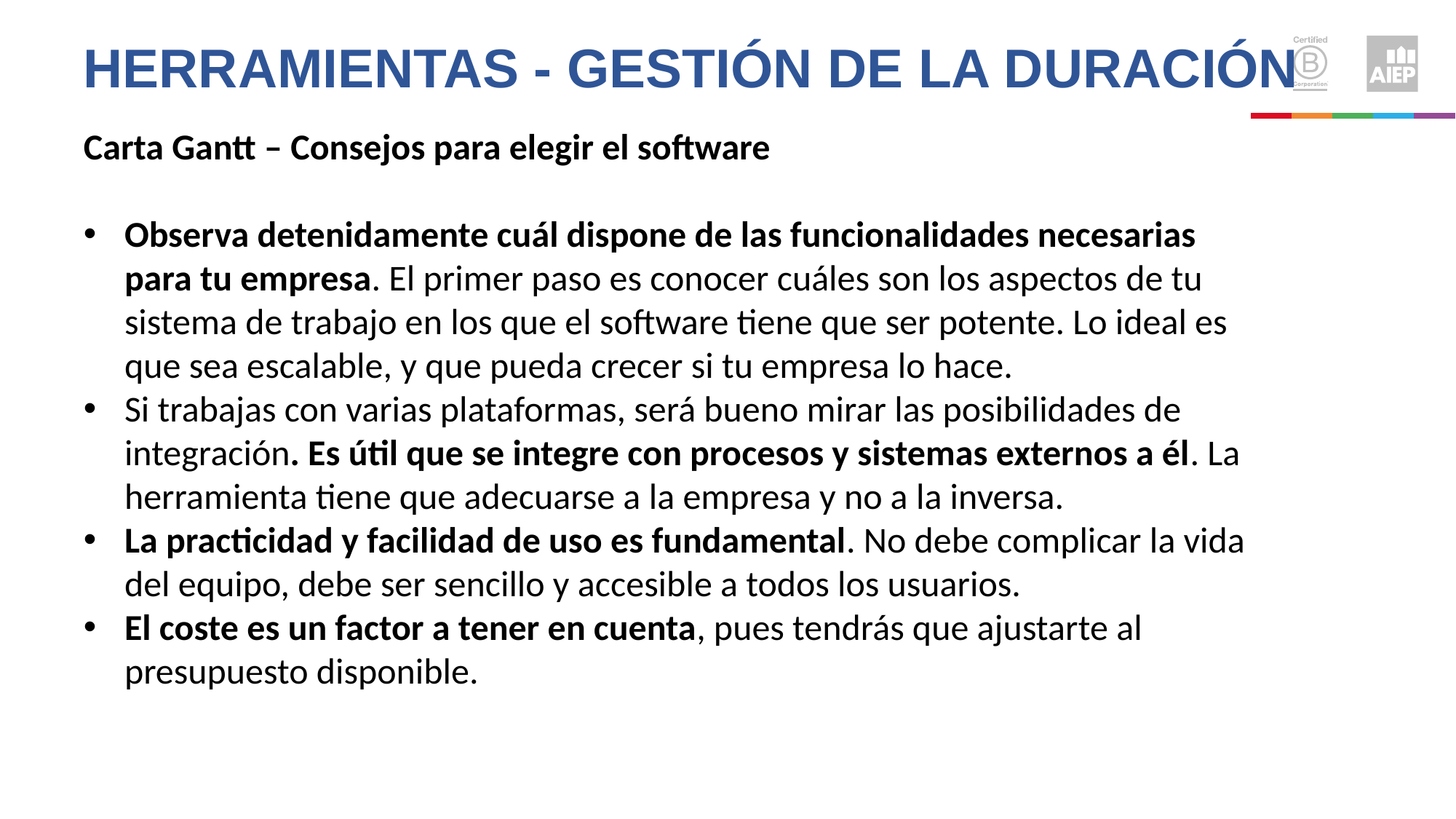

Herramientas - Gestión de la duración
Carta Gantt – Consejos para elegir el software

Observa detenidamente cuál dispone de las funcionalidades necesarias para tu empresa. El primer paso es conocer cuáles son los aspectos de tu sistema de trabajo en los que el software tiene que ser potente. Lo ideal es que sea escalable, y que pueda crecer si tu empresa lo hace.
Si trabajas con varias plataformas, será bueno mirar las posibilidades de integración. Es útil que se integre con procesos y sistemas externos a él. La herramienta tiene que adecuarse a la empresa y no a la inversa.
La practicidad y facilidad de uso es fundamental. No debe complicar la vida del equipo, debe ser sencillo y accesible a todos los usuarios.
El coste es un factor a tener en cuenta, pues tendrás que ajustarte al presupuesto disponible.